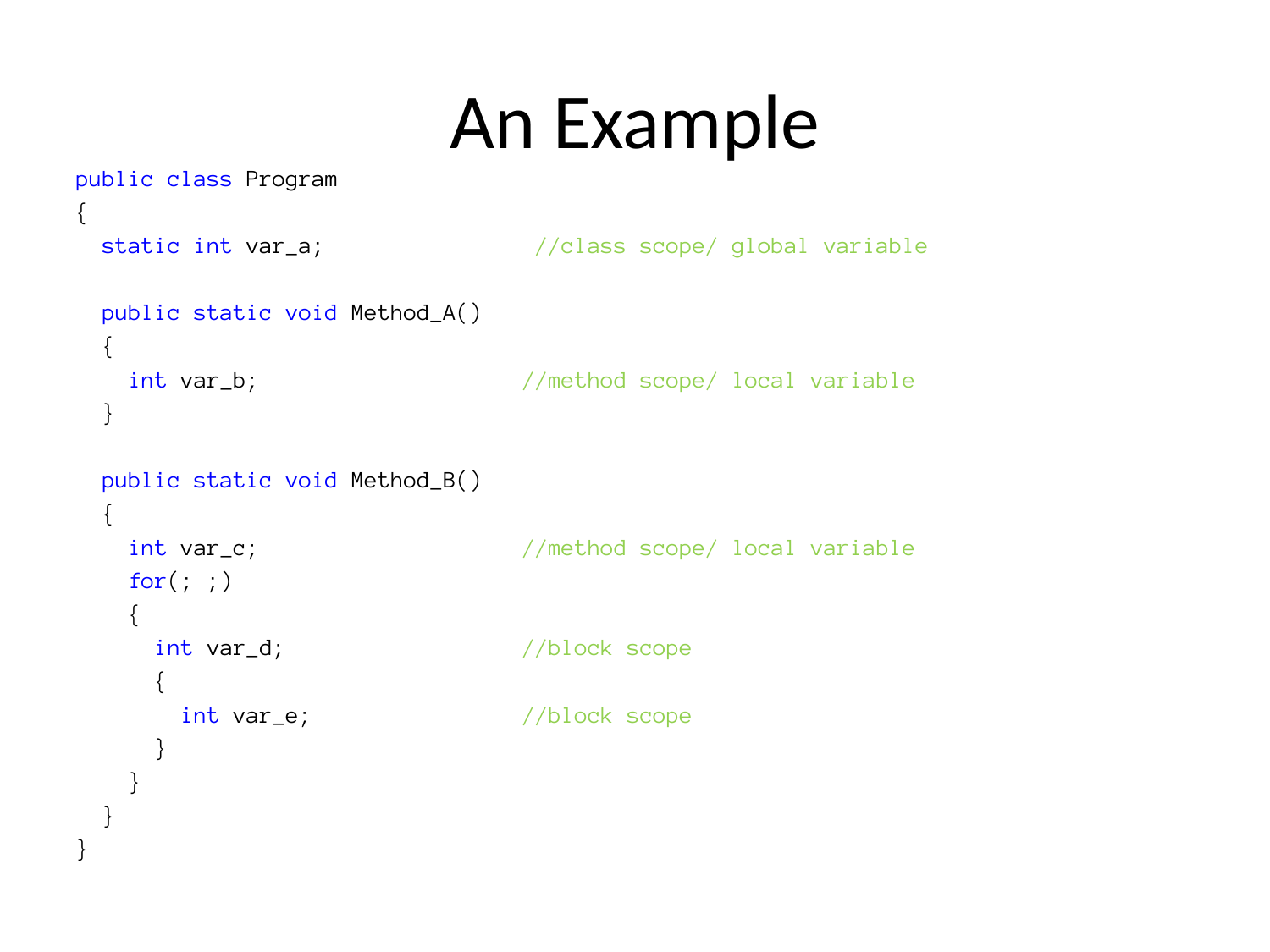

# An Example
public class Program
{
  static int var_a;                //class scope/ global variable

  public static void Method_A()
  {
    int var_b;                    //method scope/ local variable
  }

  public static void Method_B()
  {
    int var_c;                    //method scope/ local variable
    for(; ;)
    {
      int var_d;                  //block scope
      {
        int var_e;                //block scope
      }
    }
  }
}